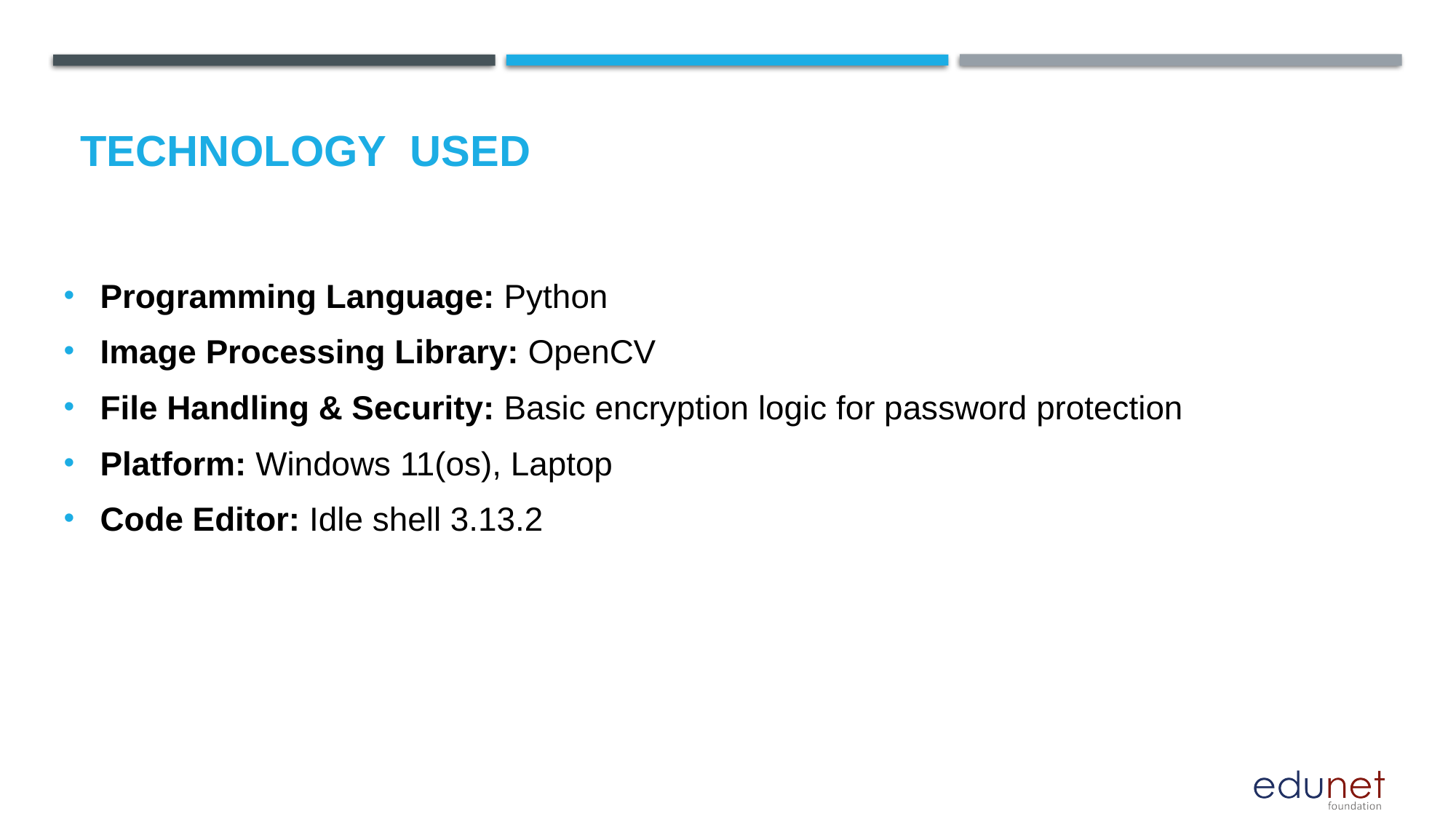

# Technology  used
Programming Language: Python
Image Processing Library: OpenCV
File Handling & Security: Basic encryption logic for password protection
Platform: Windows 11(os), Laptop
Code Editor: Idle shell 3.13.2